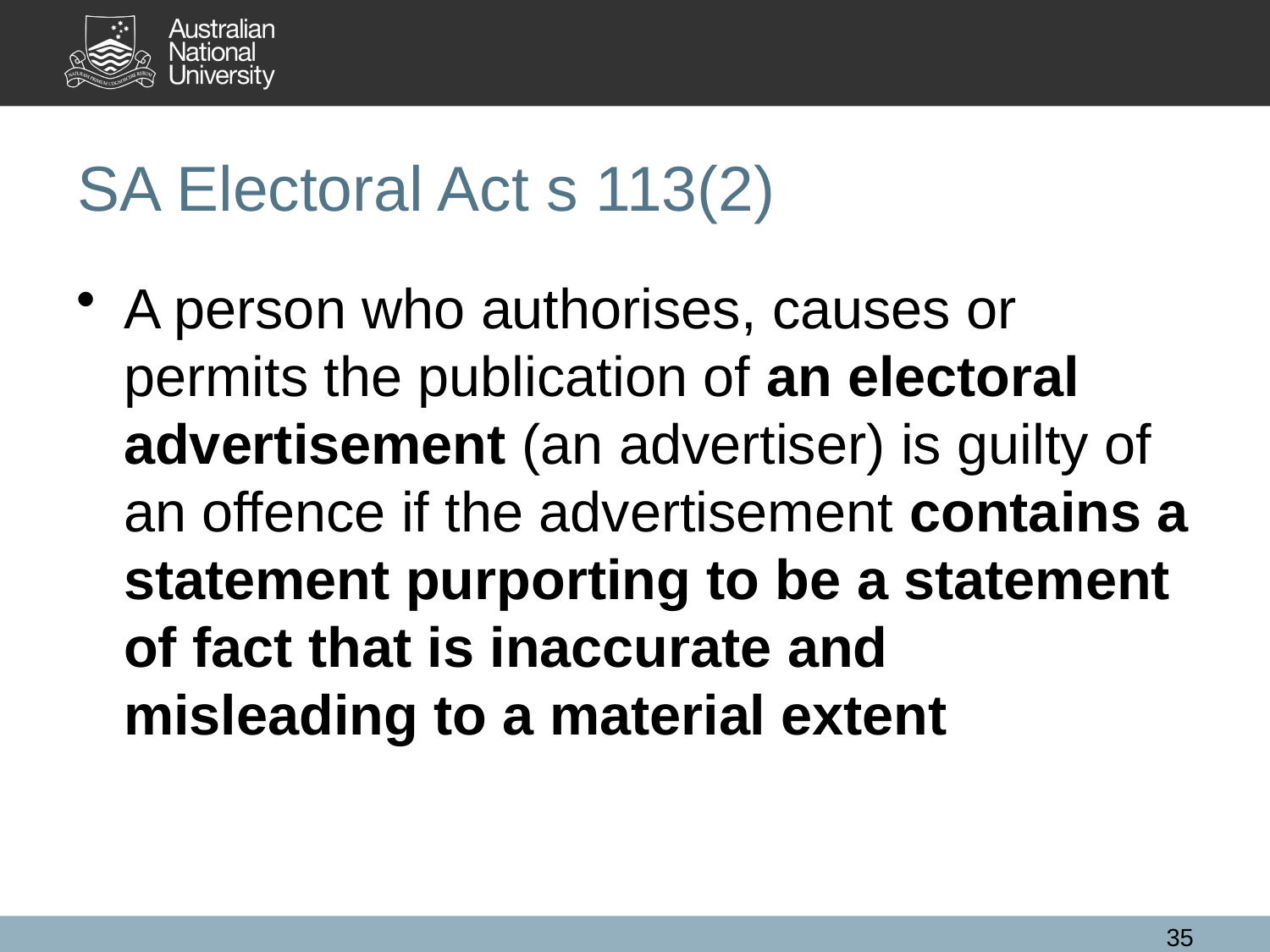

# SA Electoral Act s 113(2)
A person who authorises, causes or permits the publication of an electoral advertisement (an advertiser) is guilty of an offence if the advertisement contains a statement purporting to be a statement of fact that is inaccurate and misleading to a material extent
35